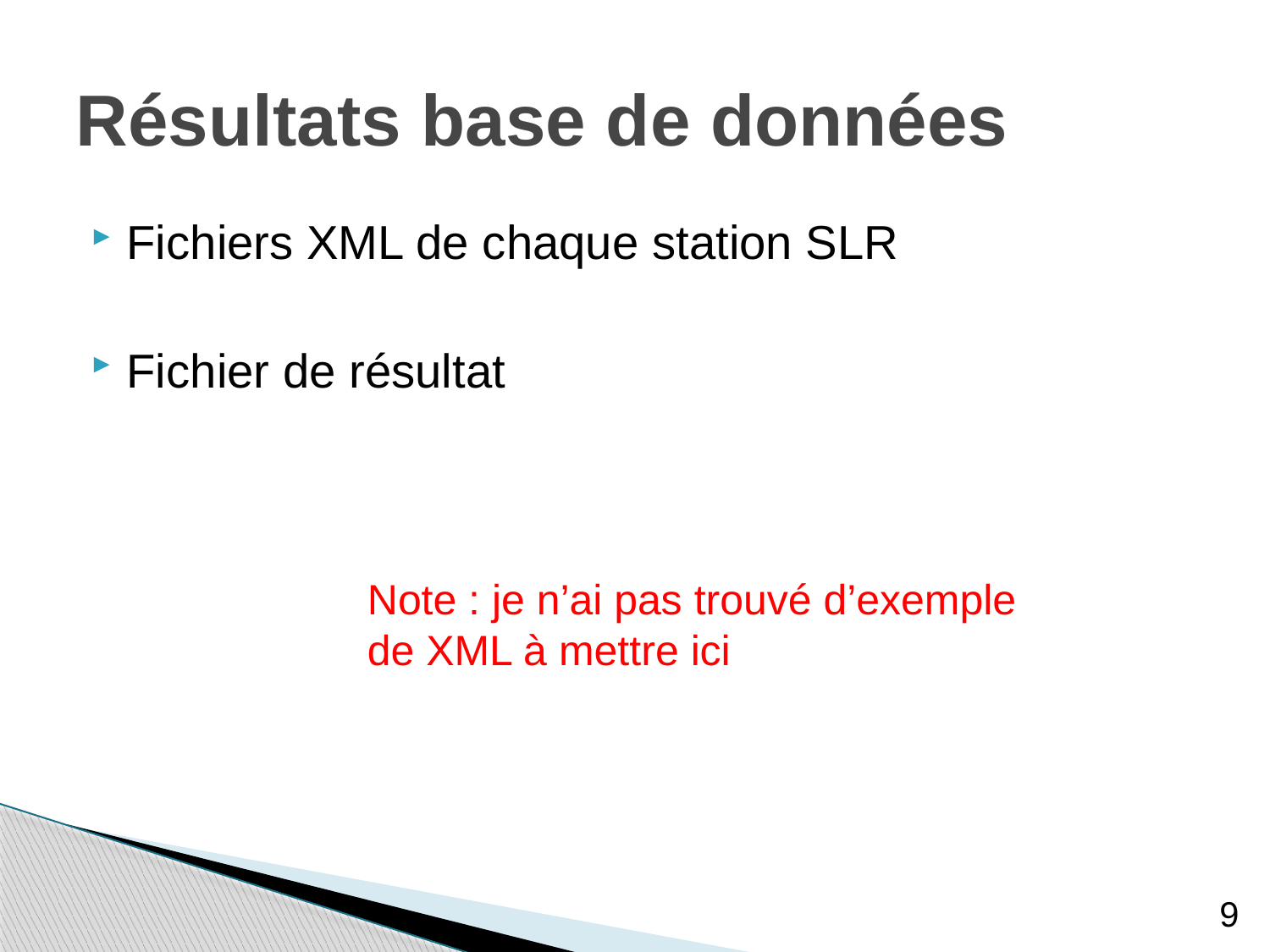

# Résultats base de données
Fichiers XML de chaque station SLR

Fichier de résultat
Note : je n’ai pas trouvé d’exemple de XML à mettre ici
9